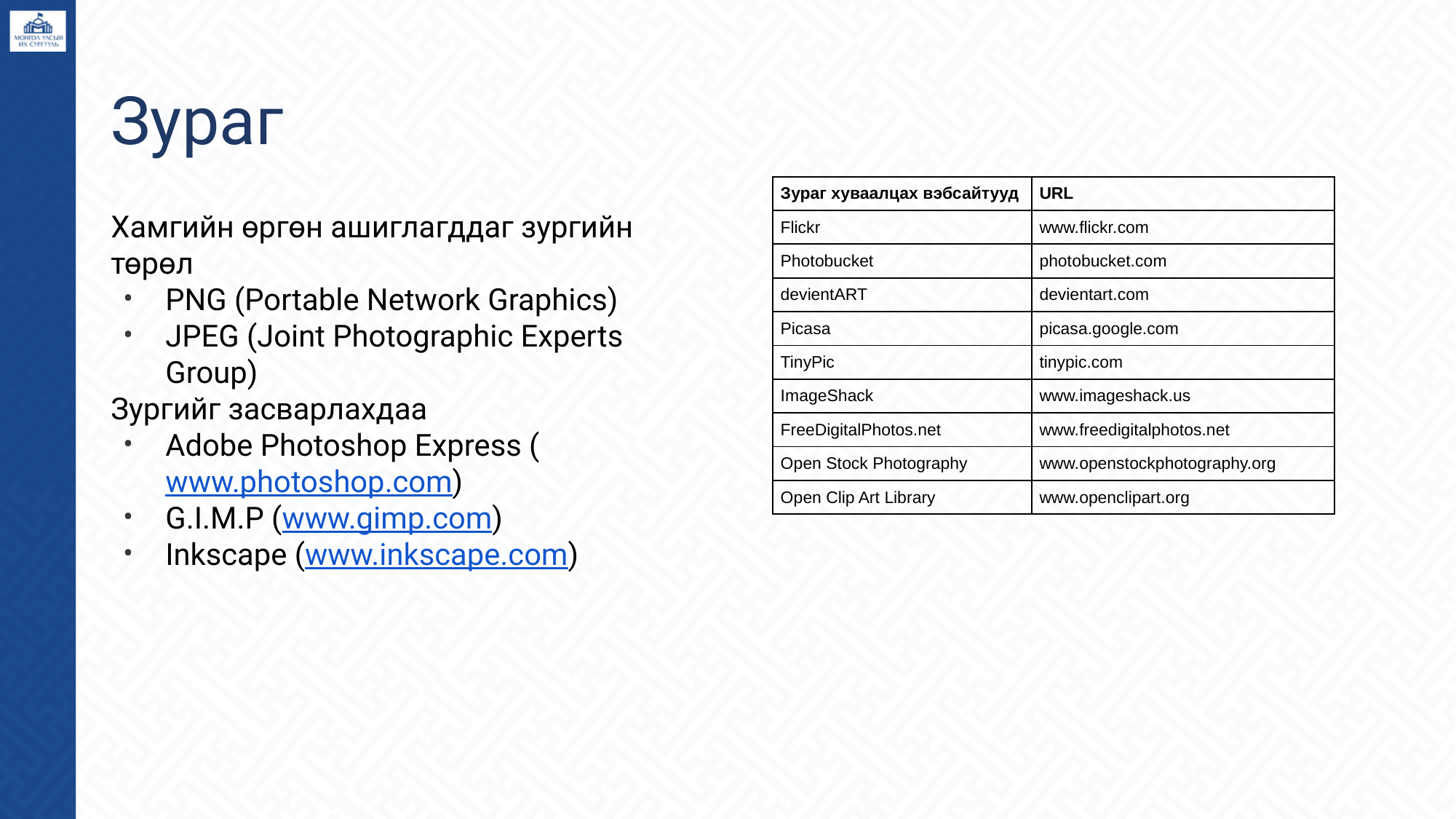

# Зураг
| Зураг хуваалцах вэбсайтууд | URL |
| --- | --- |
| Flickr | www.flickr.com |
| Photobucket | photobucket.com |
| devientART | devientart.com |
| Picasa | picasa.google.com |
| TinyPic | tinypic.com |
| ImageShack | www.imageshack.us |
| FreeDigitalPhotos.net | www.freedigitalphotos.net |
| Open Stock Photography | www.openstockphotography.org |
| Open Clip Art Library | www.openclipart.org |
Хамгийн өргөн ашиглагддаг зургийн төрөл
PNG (Portable Network Graphics)
JPEG (Joint Photographic Experts Group)
Зургийг засварлахдаа
Adobe Photoshop Express (www.photoshop.com)
G.I.M.P (www.gimp.com)
Inkscape (www.inkscape.com)